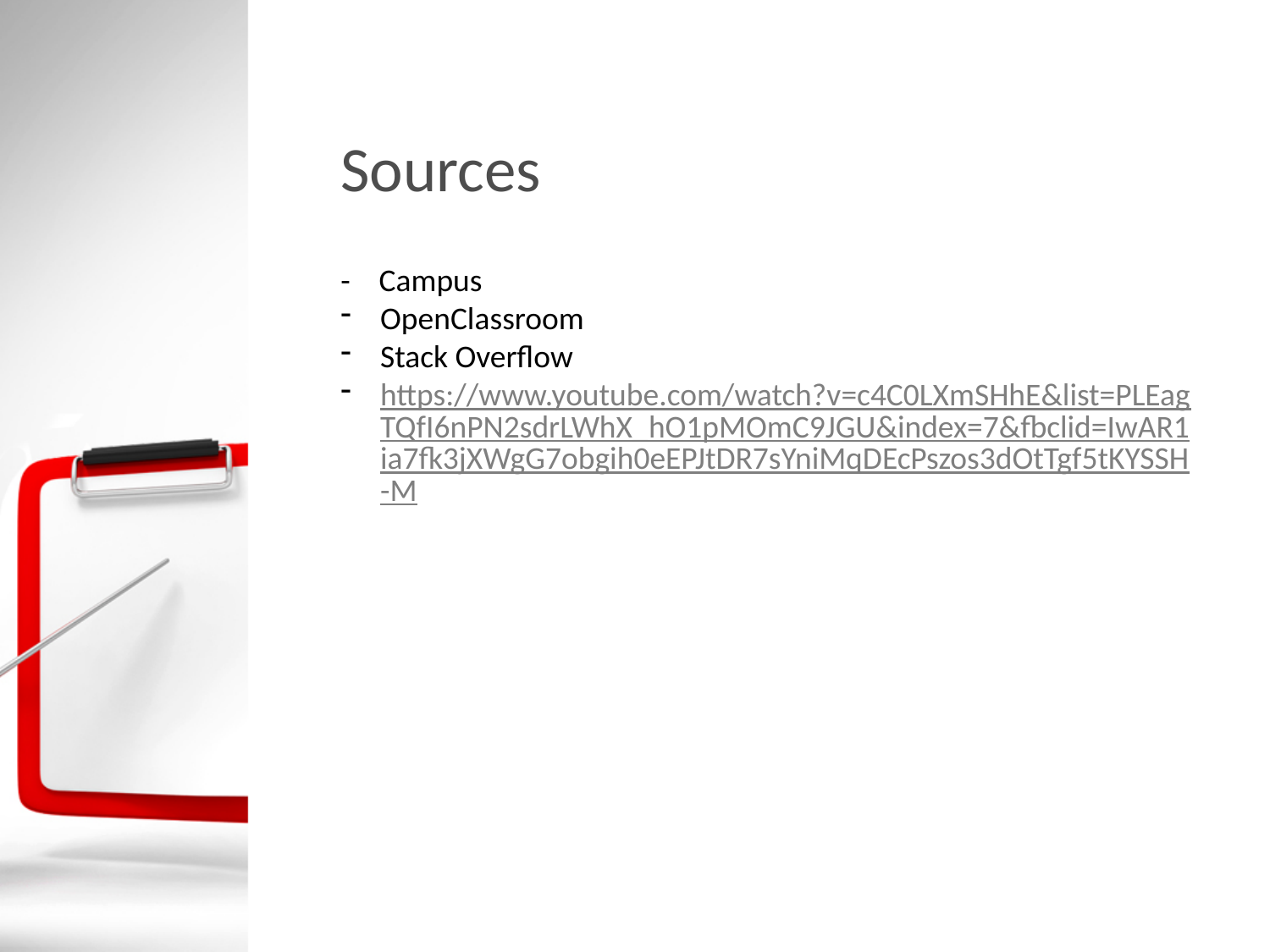

# Sources
-    Campus
OpenClassroom
Stack Overflow
https://www.youtube.com/watch?v=c4C0LXmSHhE&list=PLEagTQfI6nPN2sdrLWhX_hO1pMOmC9JGU&index=7&fbclid=IwAR1ia7fk3jXWgG7obgih0eEPJtDR7sYniMqDEcPszos3dOtTgf5tKYSSH-M